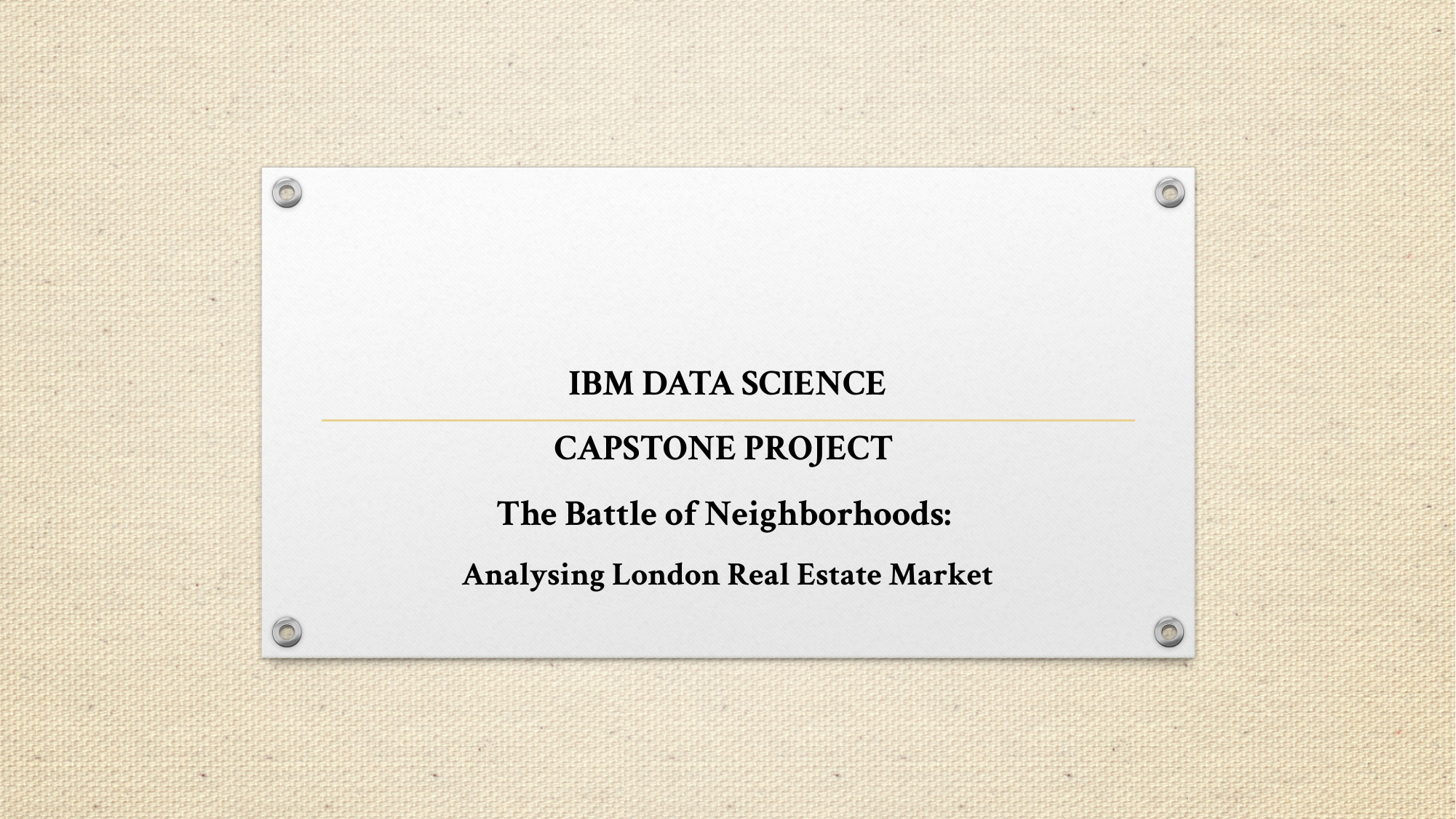

# IBM DATA SCIENCE CAPSTONE PROJECT The Battle of Neighborhoods: Analysing London Real Estate Market